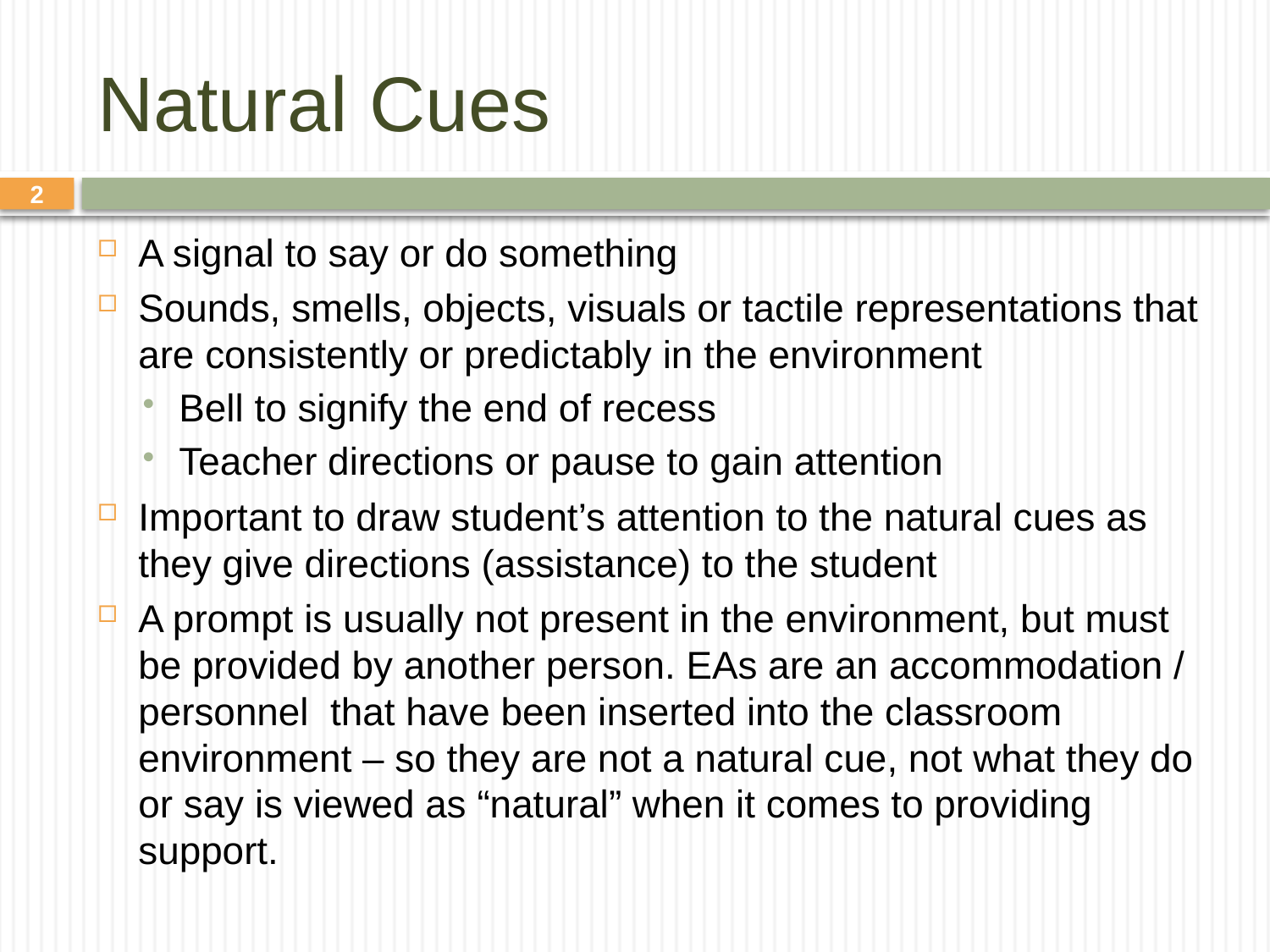

# Natural Cues
2
A signal to say or do something
Sounds, smells, objects, visuals or tactile representations that are consistently or predictably in the environment
Bell to signify the end of recess
Teacher directions or pause to gain attention
Important to draw student’s attention to the natural cues as they give directions (assistance) to the student
A prompt is usually not present in the environment, but must be provided by another person. EAs are an accommodation / personnel  that have been inserted into the classroom environment – so they are not a natural cue, not what they do or say is viewed as “natural” when it comes to providing support.